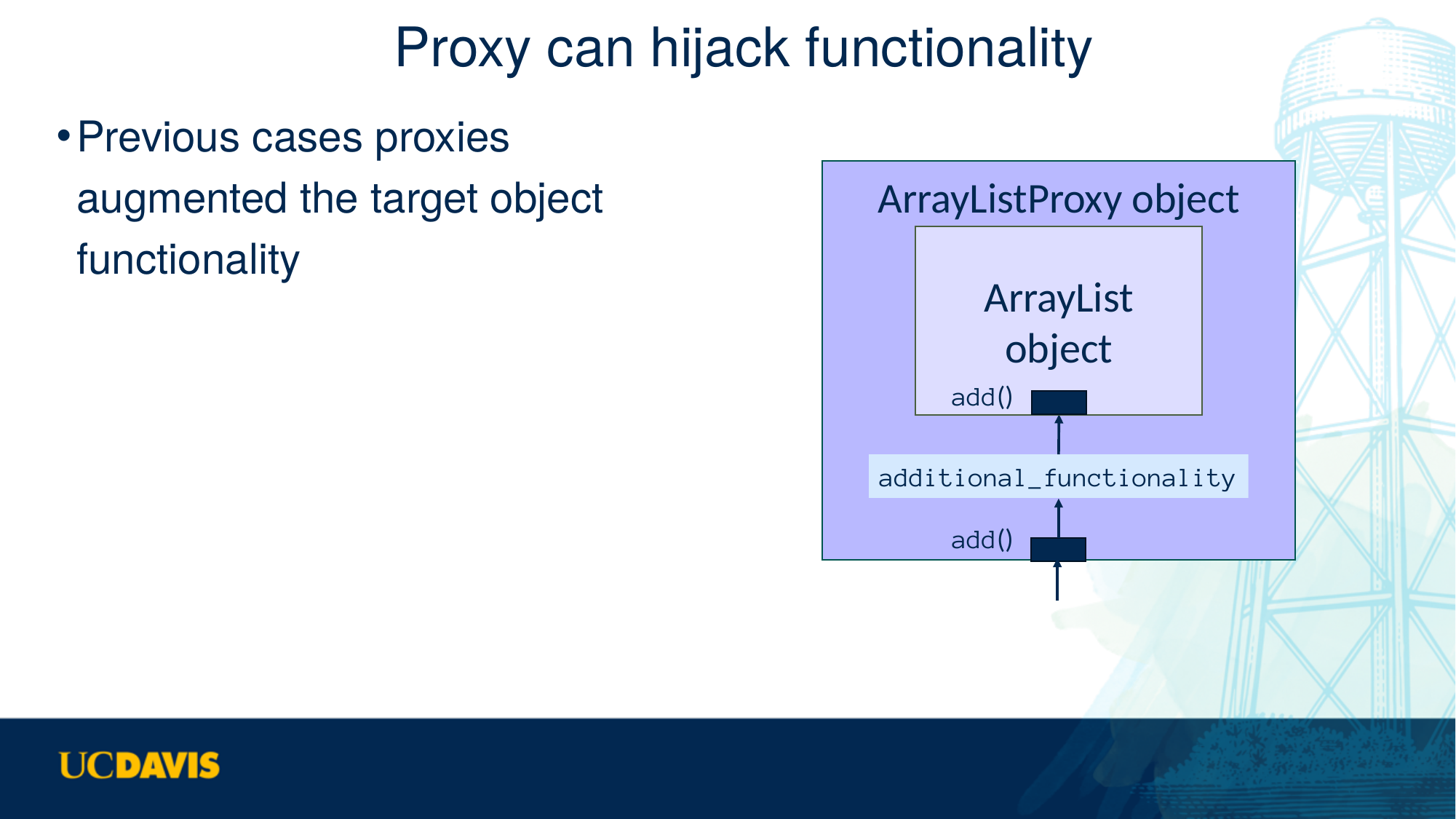

# Proxy can hijack functionality
Previous cases proxies augmented the target object functionality

hget
ArrayListProxy object
additional_functionality
add()

ArrayList object

add()